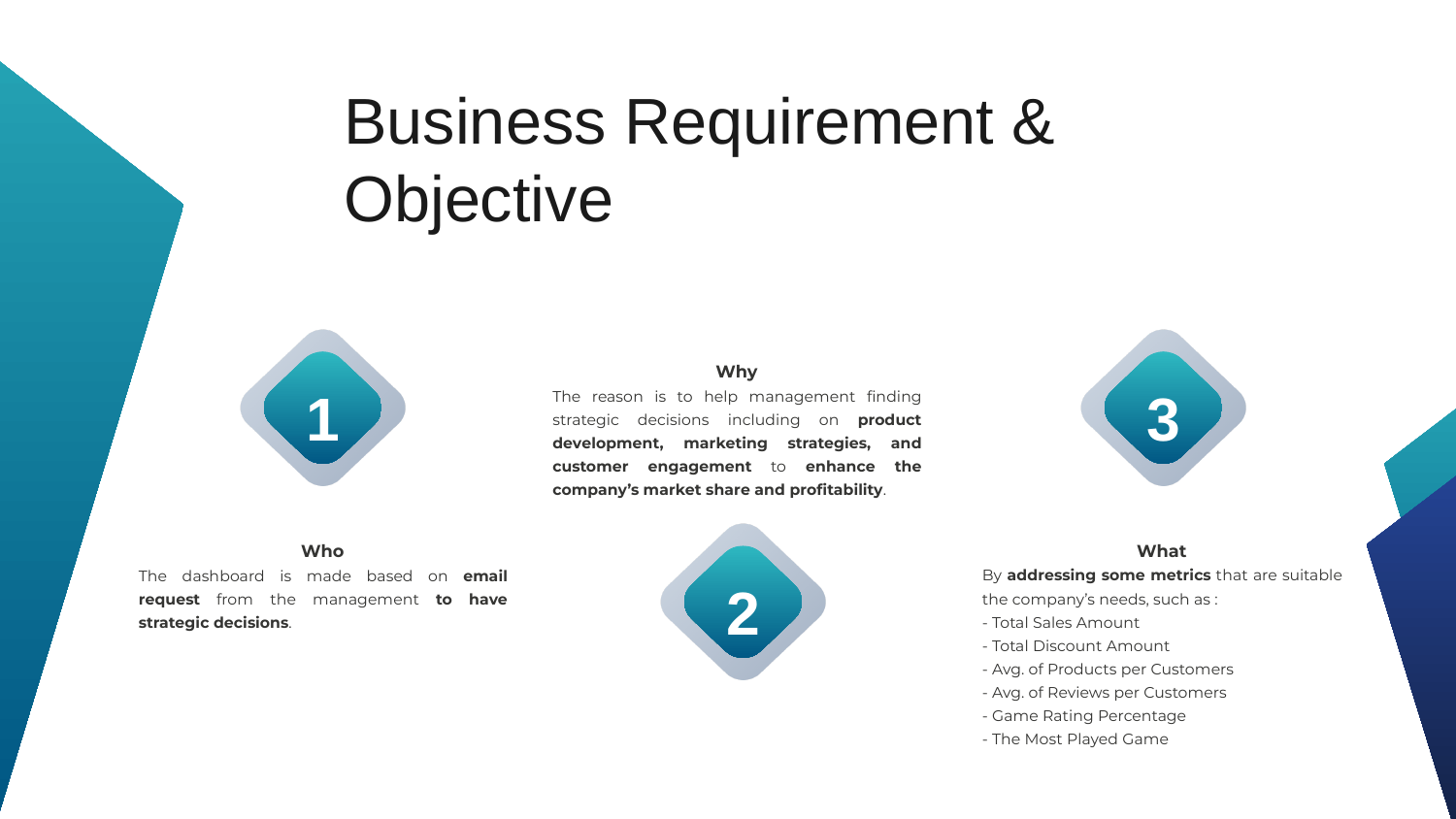

Business Requirement & Objective

1

3

Why
The reason is to help management finding strategic decisions including on product development, marketing strategies, and customer engagement to enhance the company’s market share and profitability.

Who
What

2
The dashboard is made based on email request from the management to have strategic decisions.
By addressing some metrics that are suitable the company’s needs, such as :
- Total Sales Amount
- Total Discount Amount
- Avg. of Products per Customers
- Avg. of Reviews per Customers
- Game Rating Percentage
- The Most Played Game